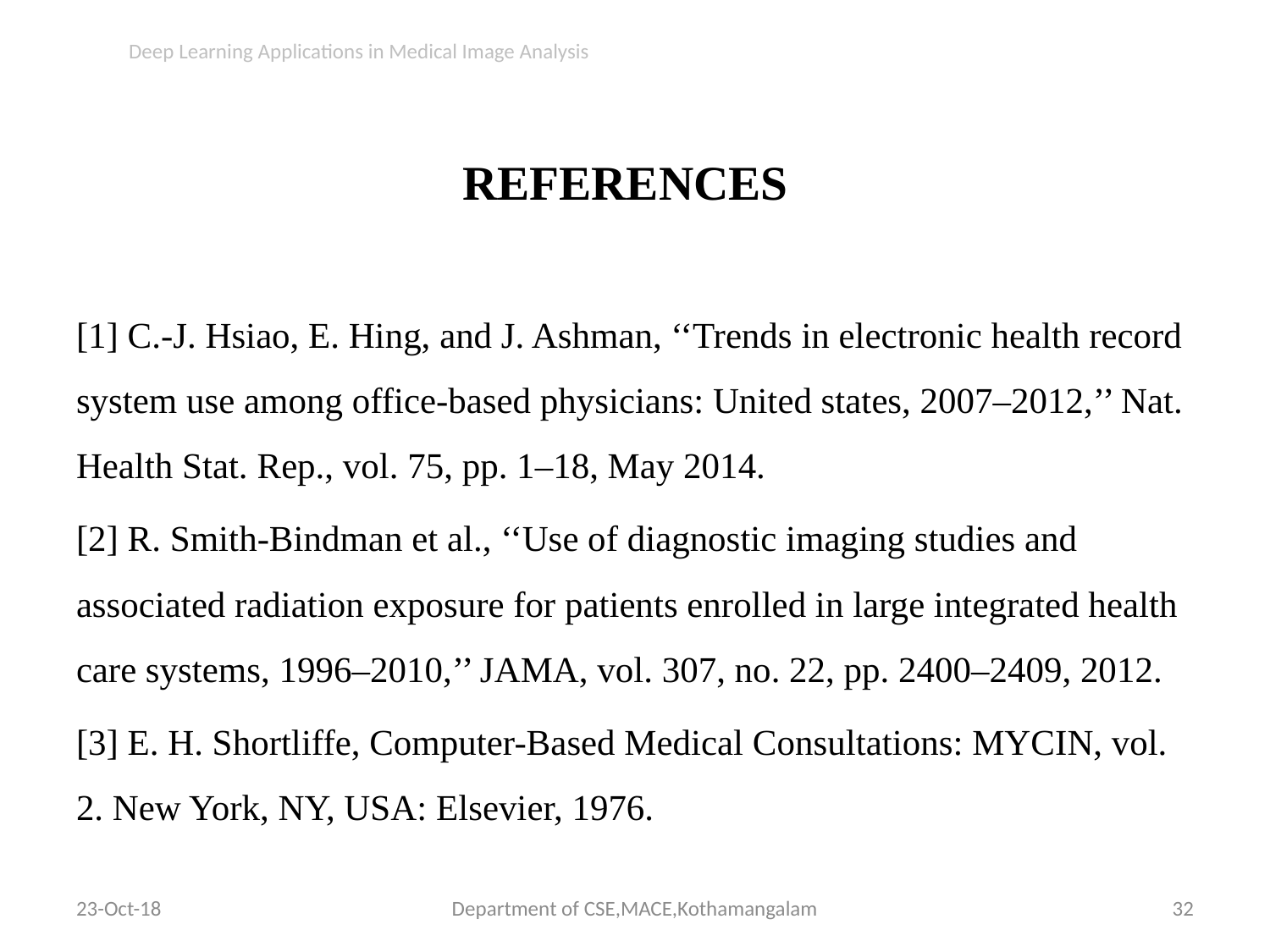

Deep Learning Applications in Medical Image Analysis

                                REFERENCES

[1] C.-J. Hsiao, E. Hing, and J. Ashman, ‘‘Trends in electronic health record system use among office-based physicians: United states, 2007–2012,’’ Nat. Health Stat. Rep., vol. 75, pp. 1–18, May 2014.
[2] R. Smith-Bindman et al., ‘‘Use of diagnostic imaging studies and associated radiation exposure for patients enrolled in large integrated health care systems, 1996–2010,’’ JAMA, vol. 307, no. 22, pp. 2400–2409, 2012.
[3] E. H. Shortliffe, Computer-Based Medical Consultations: MYCIN, vol. 2. New York, NY, USA: Elsevier, 1976.

23-Oct-18
Department of CSE,MACE,Kothamangalam
32